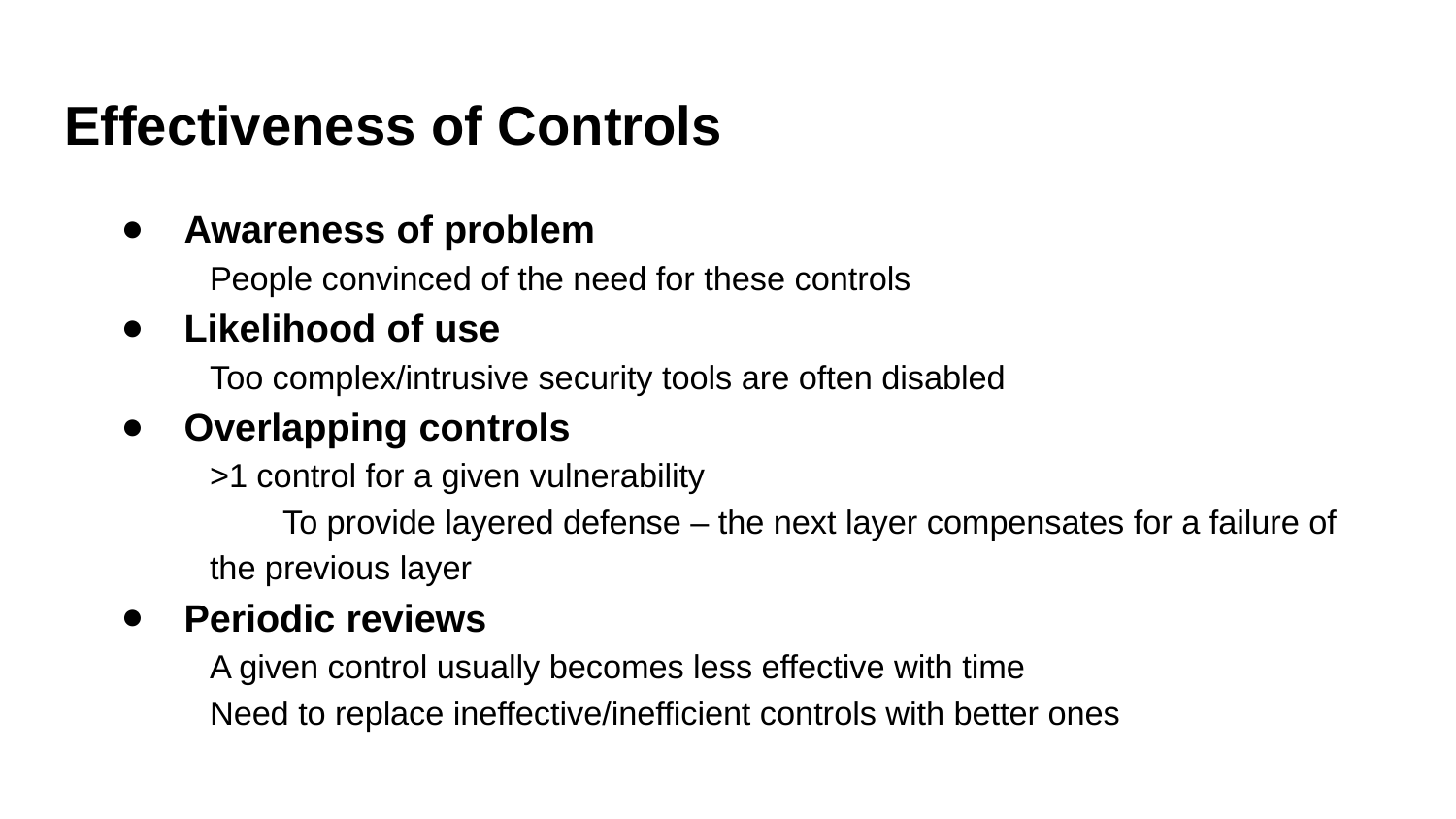

# Effectiveness of Controls ​
 Awareness of problem​
People convinced of the need for these controls​​
 Likelihood of use​
Too complex/intrusive security tools are often disabled​
 Overlapping controls​
>1 control for a given vulnerability​
To provide layered defense – the next layer compensates for a failure of the previous layer​​
 Periodic reviews​
A given control usually becomes less effective with time​
Need to replace ineffective/inefficient controls with better ones​